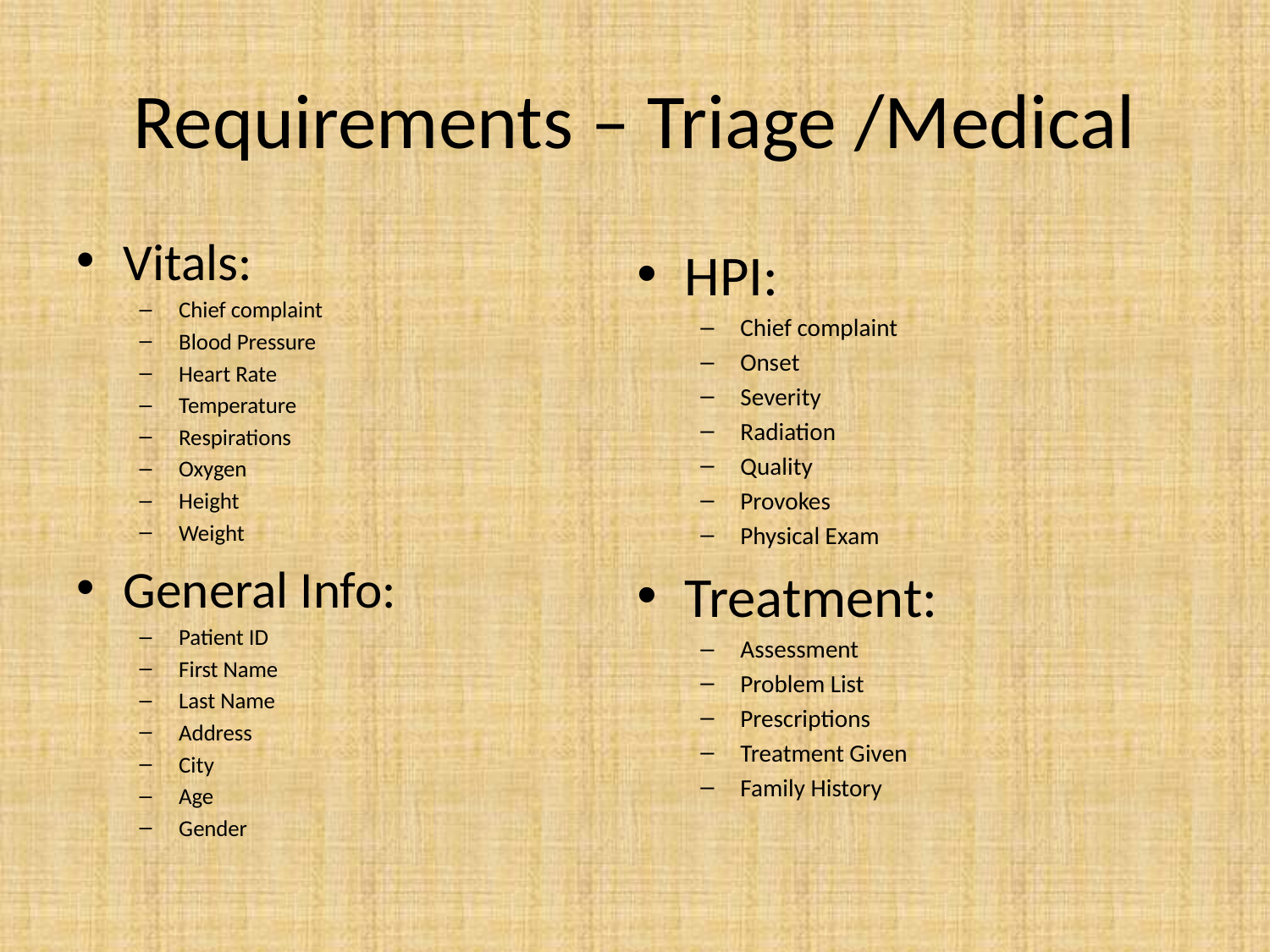

# Requirements – Triage /Medical
Vitals:
Chief complaint
Blood Pressure
Heart Rate
Temperature
Respirations
Oxygen
Height
Weight
General Info:
Patient ID
First Name
Last Name
Address
City
Age
Gender
HPI:
Chief complaint
Onset
Severity
Radiation
Quality
Provokes
Physical Exam
Treatment:
Assessment
Problem List
Prescriptions
Treatment Given
Family History